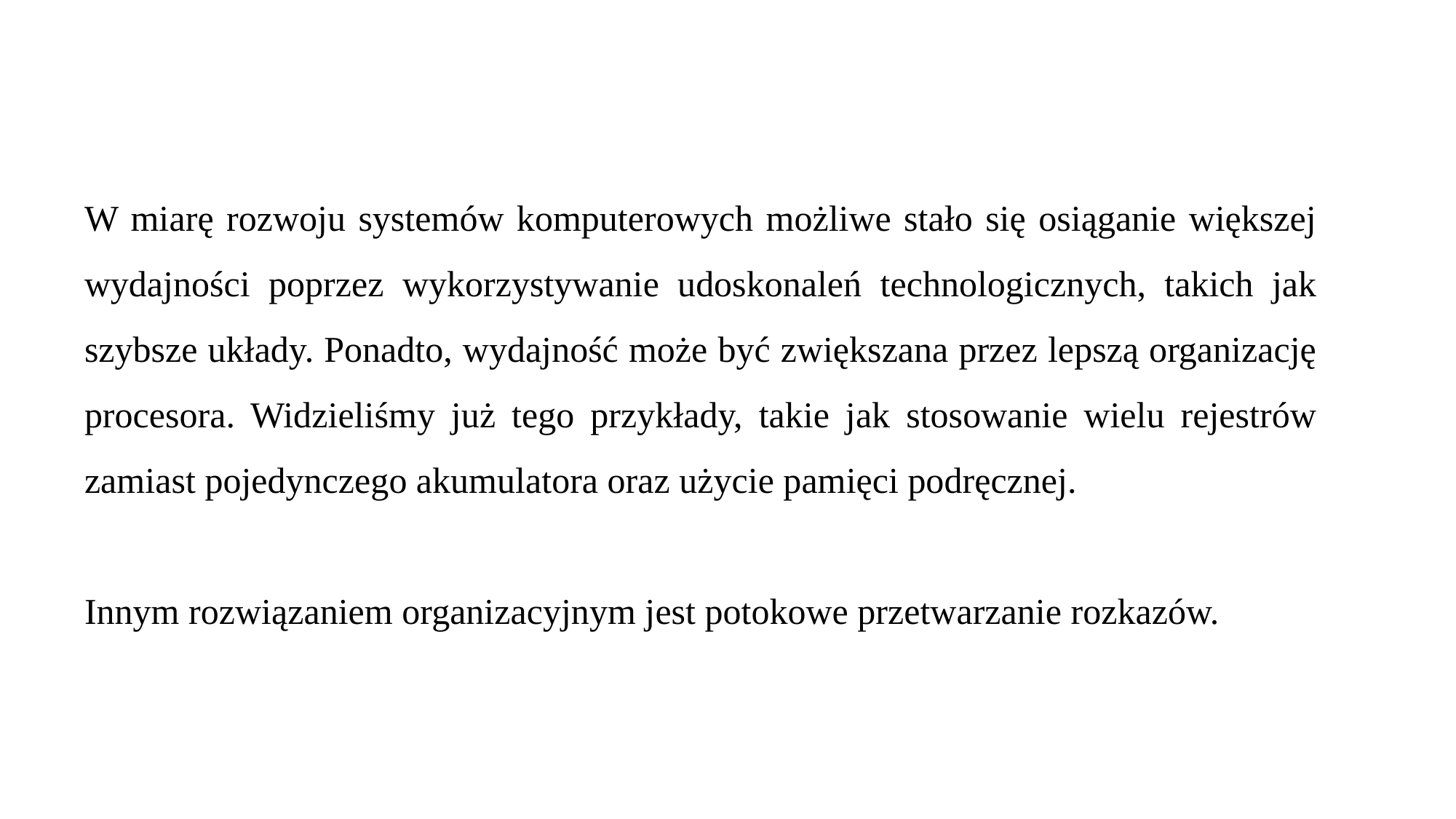

W miarę rozwoju systemów komputerowych możliwe stało się osiąganie większej wydajności poprzez wykorzystywanie udoskonaleń technologicznych, takich jak szybsze układy. Ponadto, wydajność może być zwiększana przez lepszą organizację procesora. Widzieliśmy już tego przykłady, takie jak stosowanie wielu rejestrów zamiast pojedynczego akumulatora oraz użycie pamięci podręcznej.

Innym rozwiązaniem organizacyjnym jest potokowe przetwarzanie rozkazów.